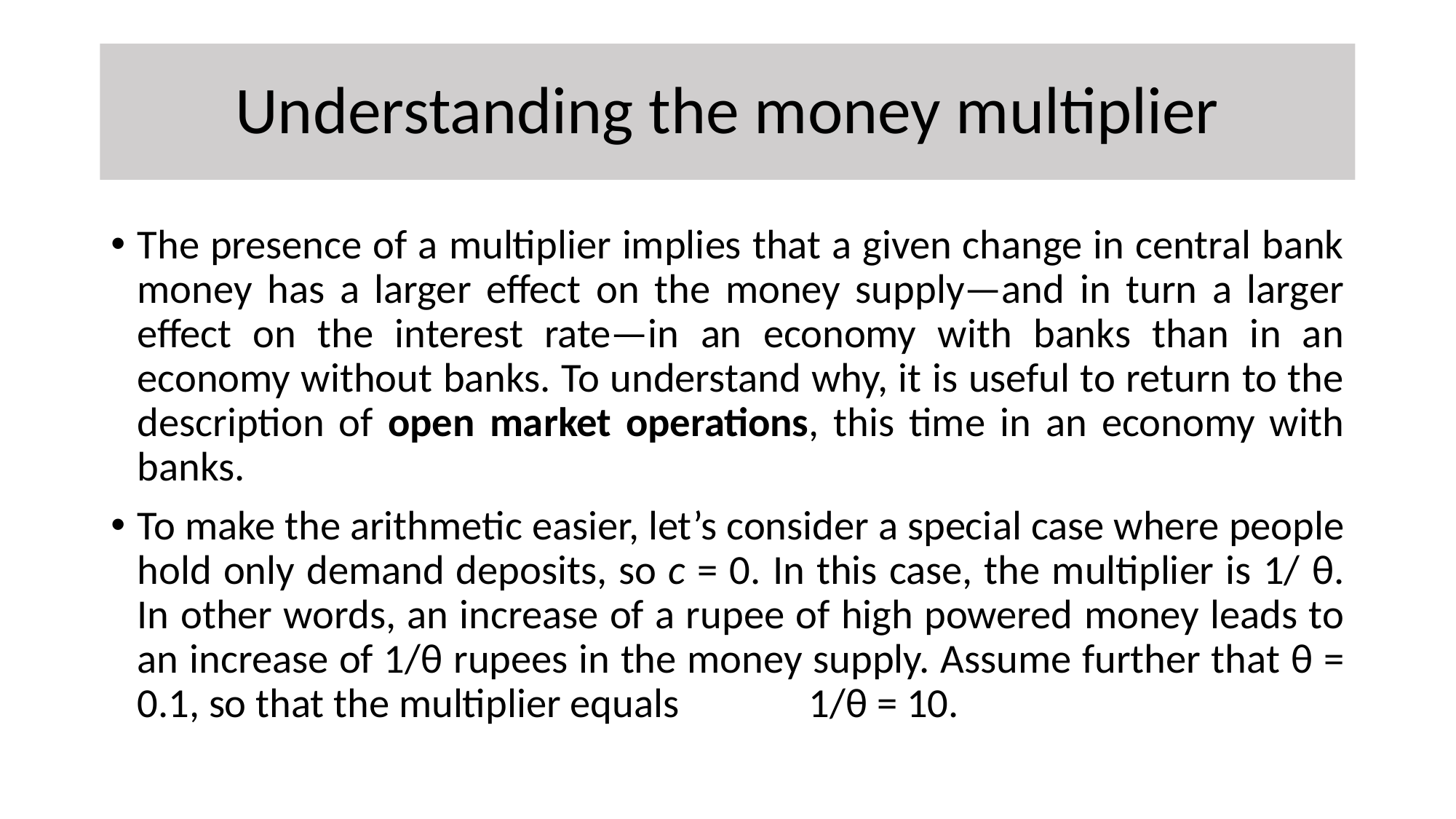

# Understanding the money multiplier
The presence of a multiplier implies that a given change in central bank money has a larger effect on the money supply—and in turn a larger effect on the interest rate—in an economy with banks than in an economy without banks. To understand why, it is useful to return to the description of open market operations, this time in an economy with banks.
To make the arithmetic easier, let’s consider a special case where people hold only demand deposits, so c = 0. In this case, the multiplier is 1/ θ. In other words, an increase of a rupee of high powered money leads to an increase of 1/θ rupees in the money supply. Assume further that θ = 0.1, so that the multiplier equals              1/θ = 10.